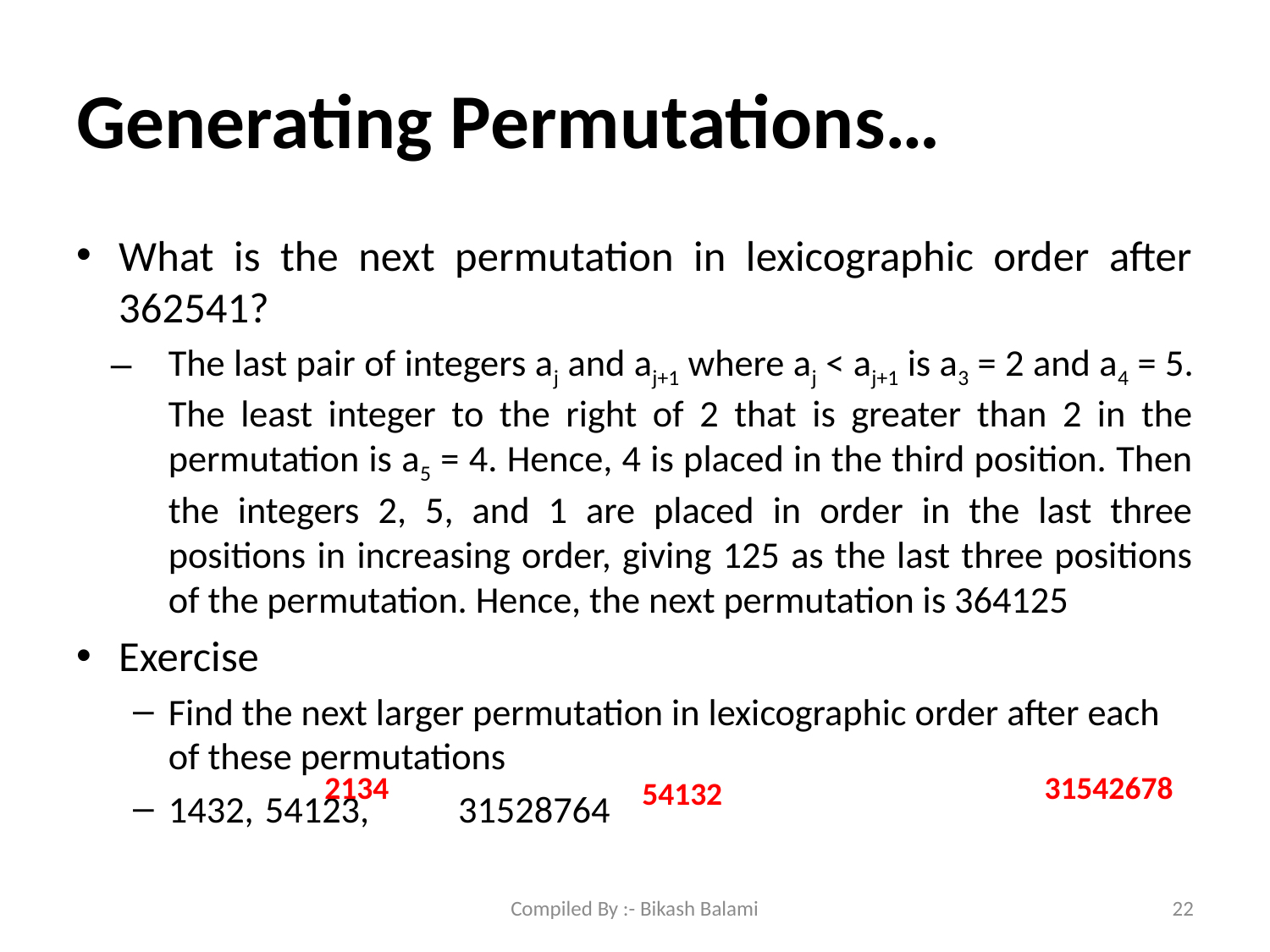

# Generating Permutations…
What is the next permutation in lexicographic order after 362541?
The last pair of integers aj and aj+1 where aj < aj+1 is a3 = 2 and a4 = 5. The least integer to the right of 2 that is greater than 2 in the permutation is a5 = 4. Hence, 4 is placed in the third position. Then the integers 2, 5, and 1 are placed in order in the last three positions in increasing order, giving 125 as the last three positions of the permutation. Hence, the next permutation is 364125
Exercise
Find the next larger permutation in lexicographic order after each of these permutations
1432, 		54123, 		31528764
2134
31542678
54132
Compiled By :- Bikash Balami
22